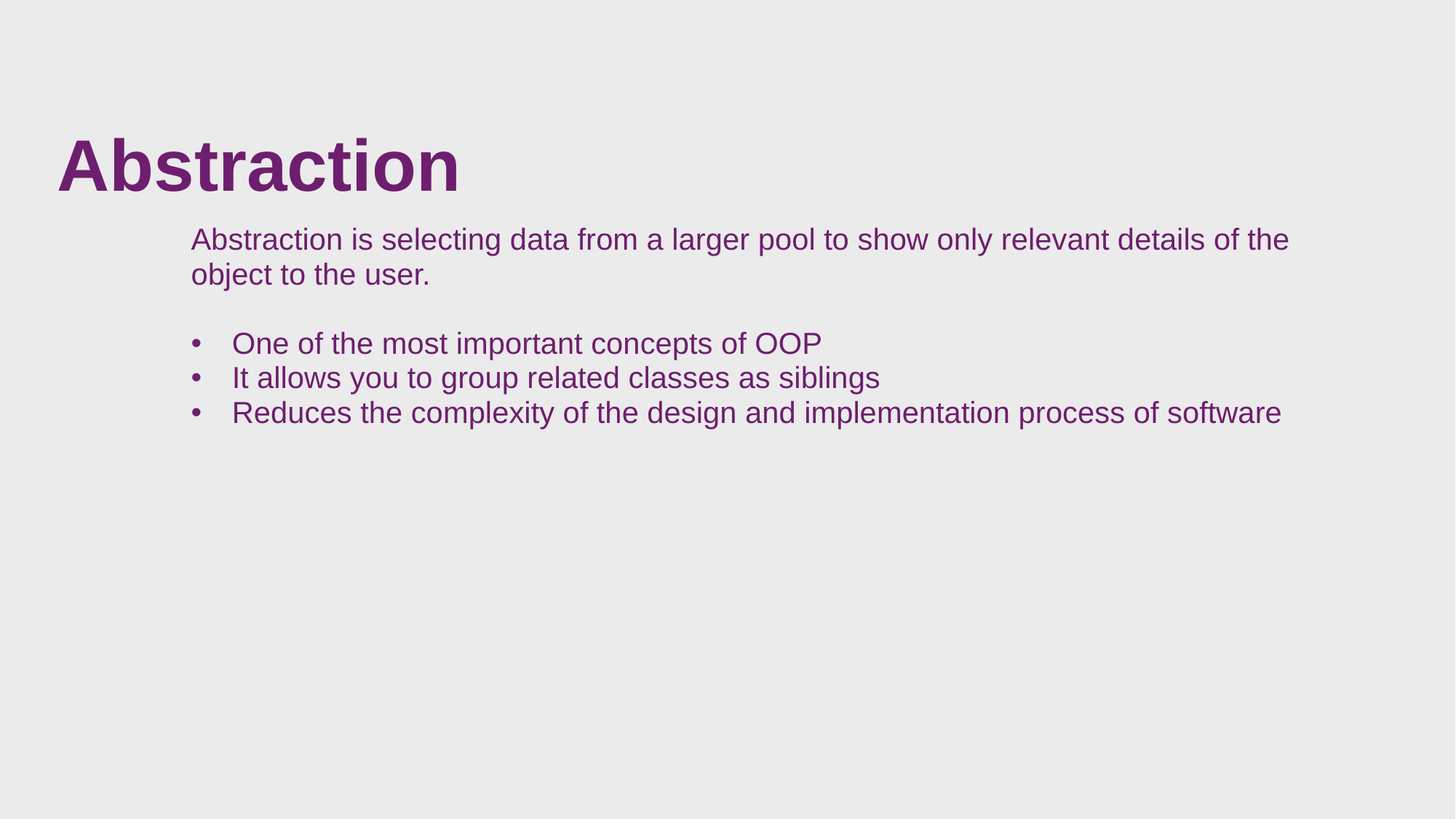

# Abstraction
Abstraction is selecting data from a larger pool to show only relevant details of the object to the user.

One of the most important concepts of OOP
It allows you to group related classes as siblings
Reduces the complexity of the design and implementation process of software